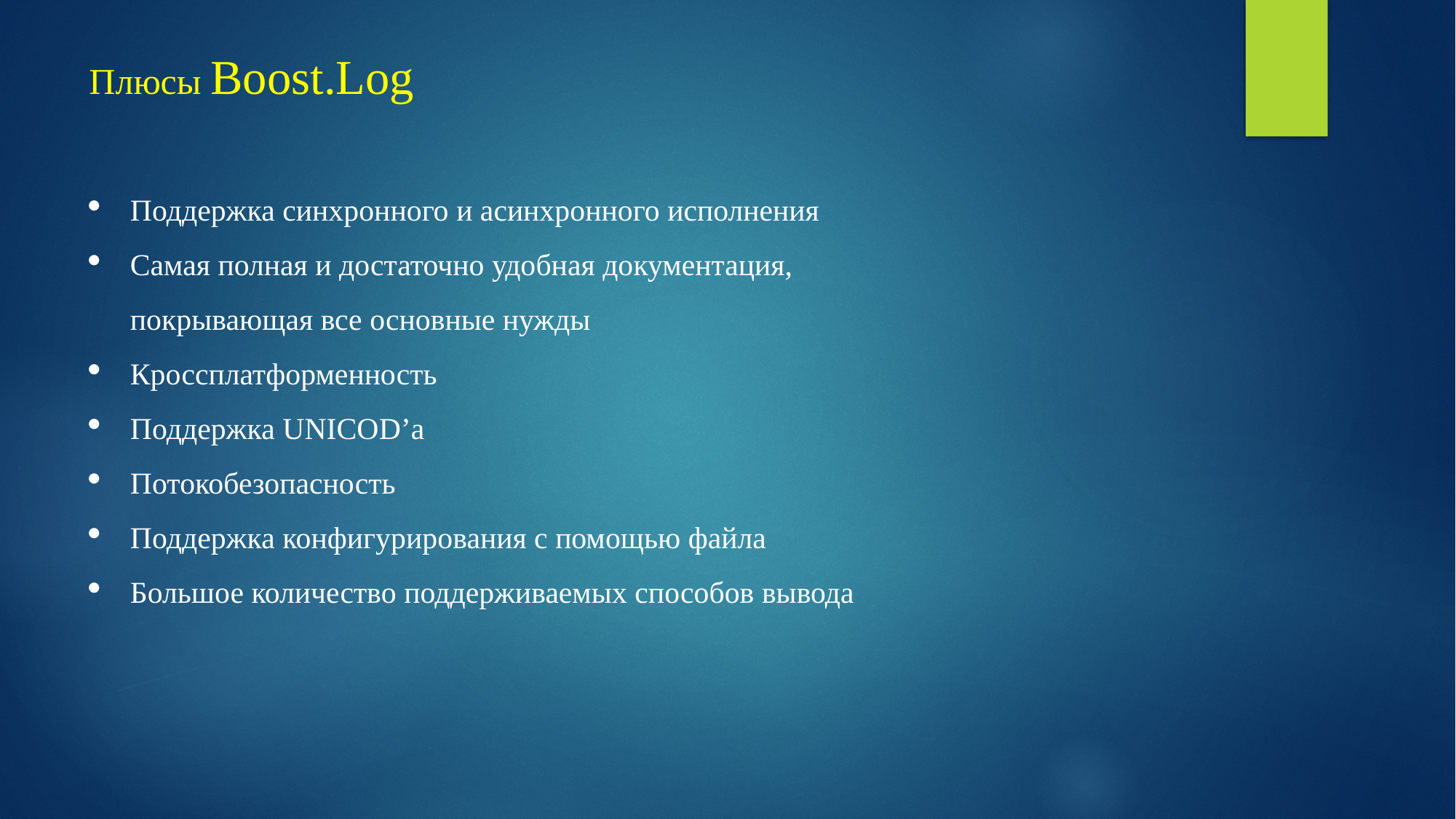

Плюсы Boost.Log
Поддержка синхронного и асинхронного исполнения
Самая полная и достаточно удобная документация, покрывающая все основные нужды
Кроссплатформенность
Поддержка UNICOD’a
Потокобезопасность
Поддержка конфигурирования с помощью файла
Большое количество поддерживаемых способов вывода